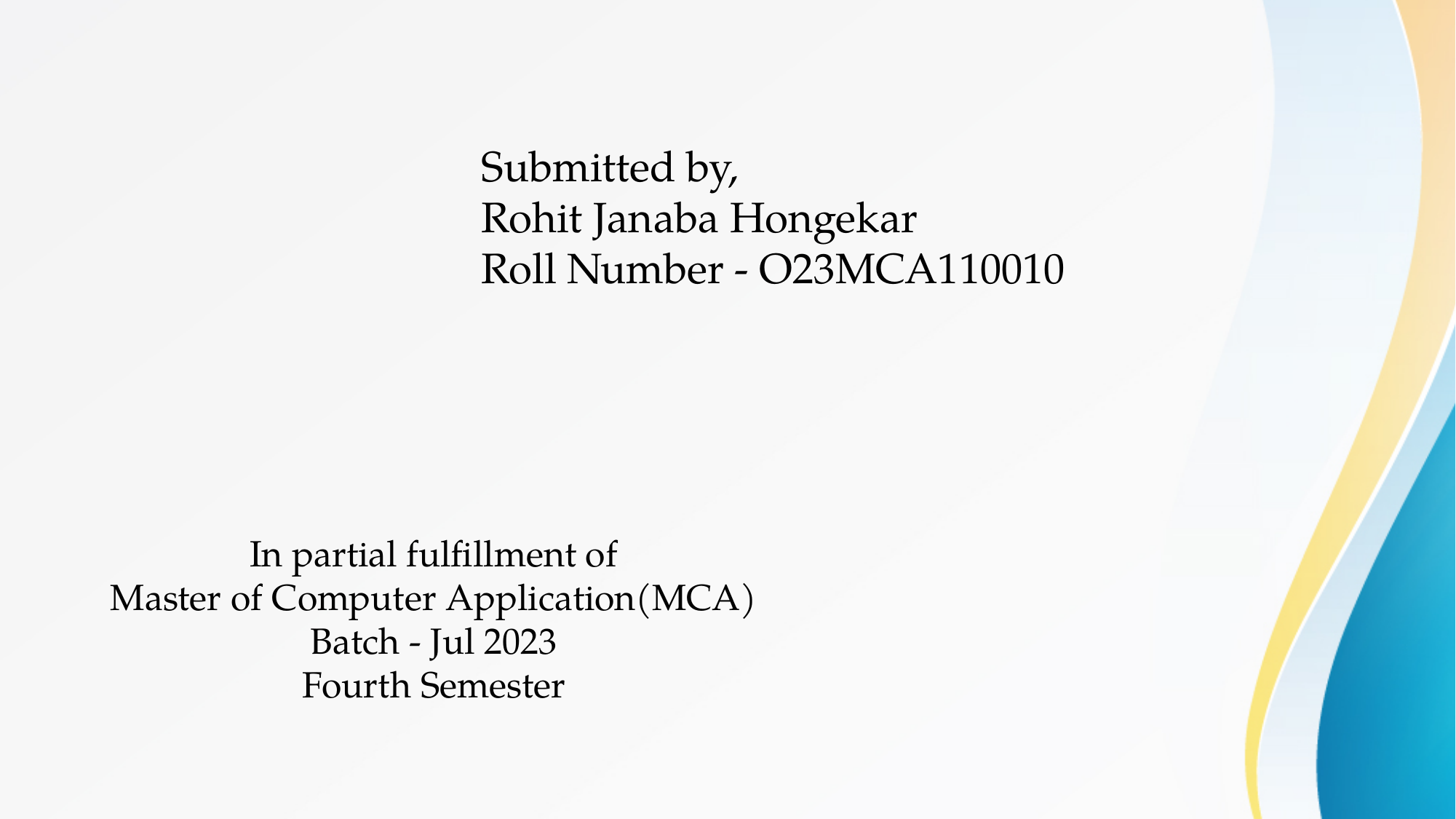

Submitted by,
Rohit Janaba Hongekar
Roll Number - O23MCA110010
In partial fulfillment of
Master of Computer Application(MCA)
Batch - Jul 2023
Fourth Semester